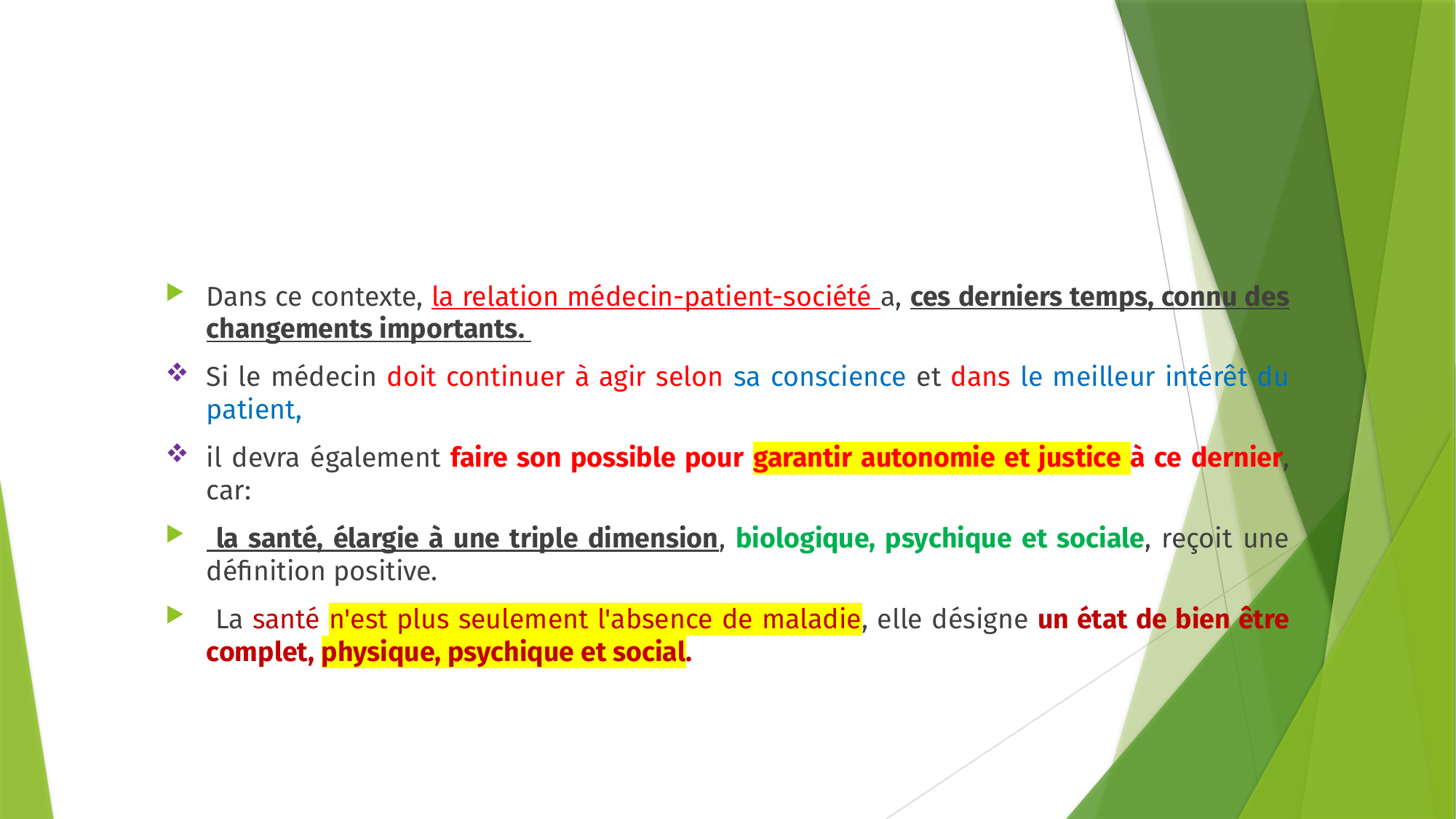

#
Dans ce contexte, la relation médecin-patient-société a, ces derniers temps, connu des changements importants.
Si le médecin doit continuer à agir selon sa conscience et dans le meilleur intérêt du patient,
il devra également faire son possible pour garantir autonomie et justice à ce dernier, car:
 la santé, élargie à une triple dimension, biologique, psychique et sociale, reçoit une définition positive.
 La santé n'est plus seulement l'absence de maladie, elle désigne un état de bien être complet, physique, psychique et social.